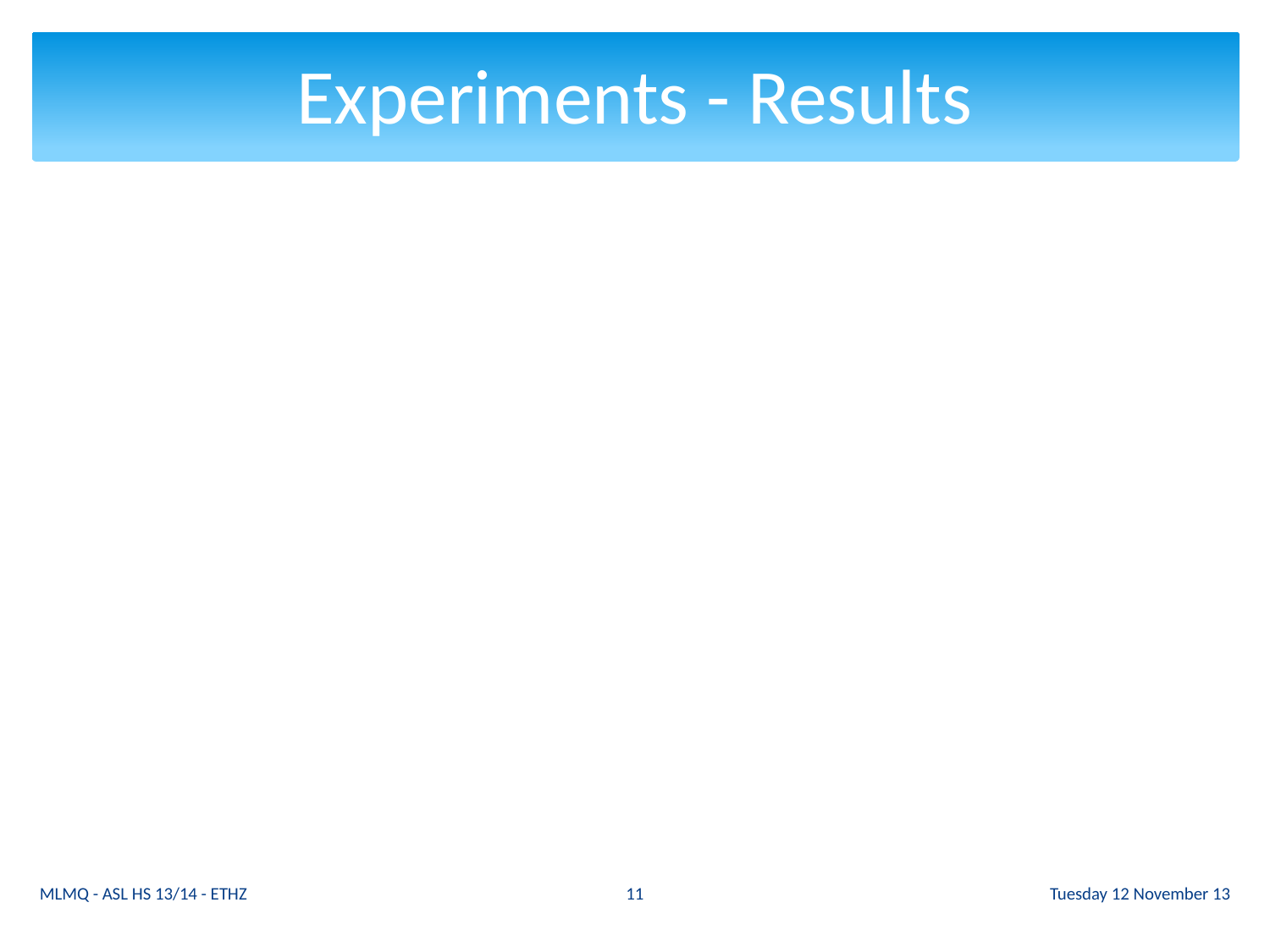

# Experiments - Results

11
MLMQ - ASL HS 13/14 - ETHZ
Tuesday 12 November 13